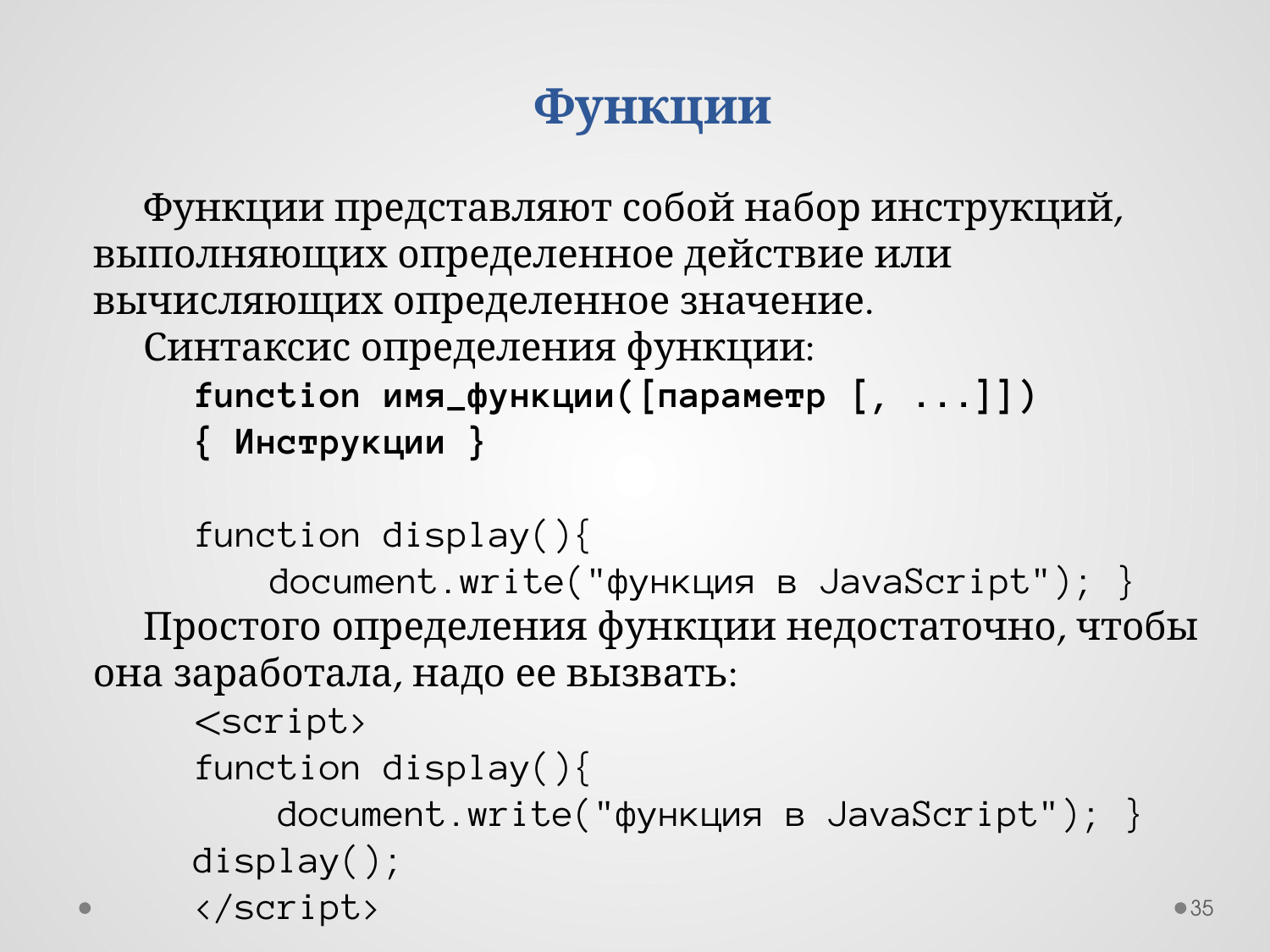

Функции
Функции представляют собой набор инструкций, выполняющих определенное действие или вычисляющих определенное значение.
Синтаксис определения функции:
function имя_функции([параметр [, ...]])
{ Инструкции }

function display(){
	document.write("функция в JavaScript"); }
Простого определения функции недостаточно, чтобы она заработала, надо ее вызвать:
<script>
function display(){
    document.write("функция в JavaScript"); }
display();
</script>
35